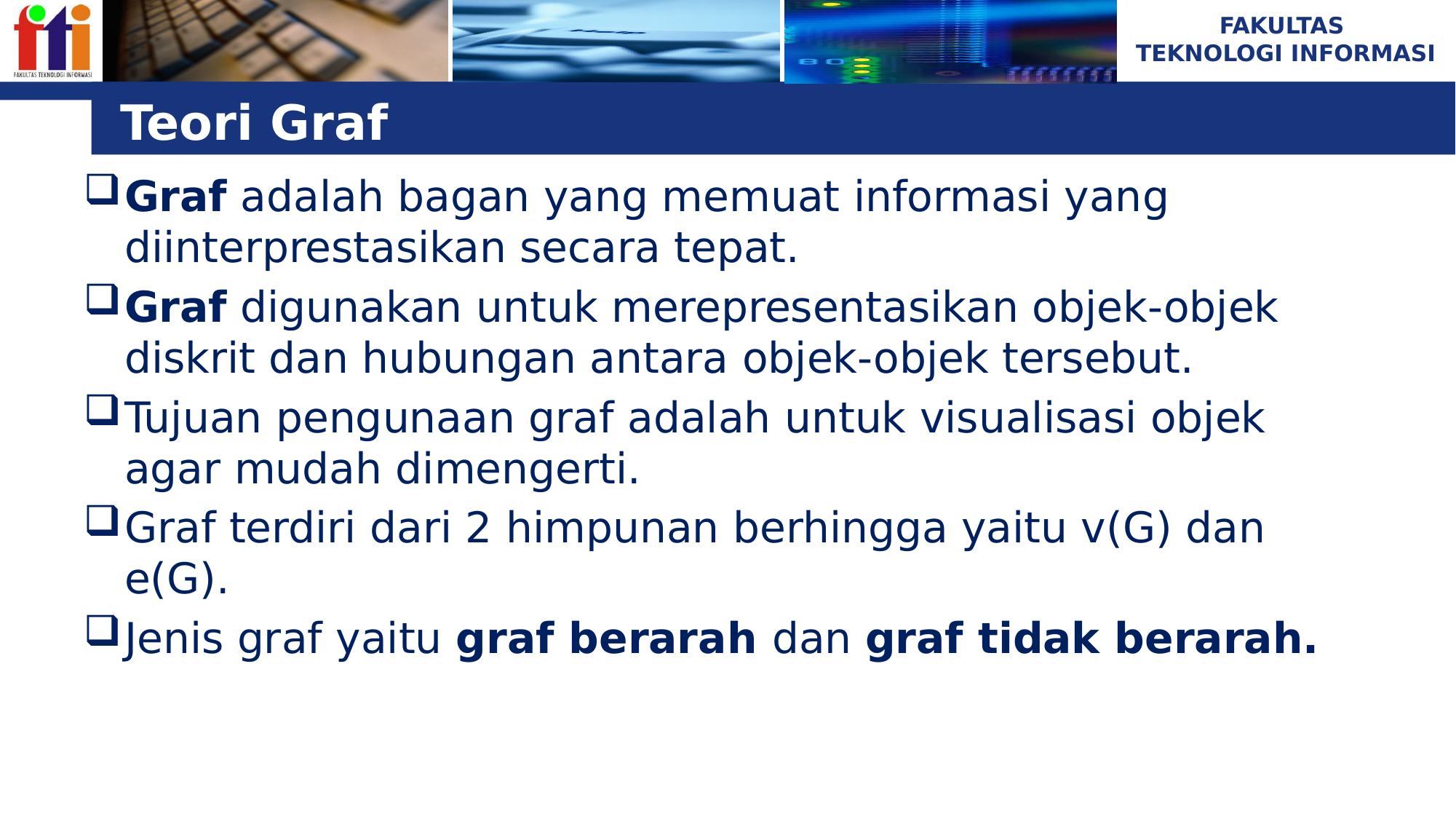

# Teori Graf
Graf adalah bagan yang memuat informasi yang diinterprestasikan secara tepat.
Graf digunakan untuk merepresentasikan objek-objek diskrit dan hubungan antara objek-objek tersebut.
Tujuan pengunaan graf adalah untuk visualisasi objek agar mudah dimengerti.
Graf terdiri dari 2 himpunan berhingga yaitu v(G) dan e(G).
Jenis graf yaitu graf berarah dan graf tidak berarah.